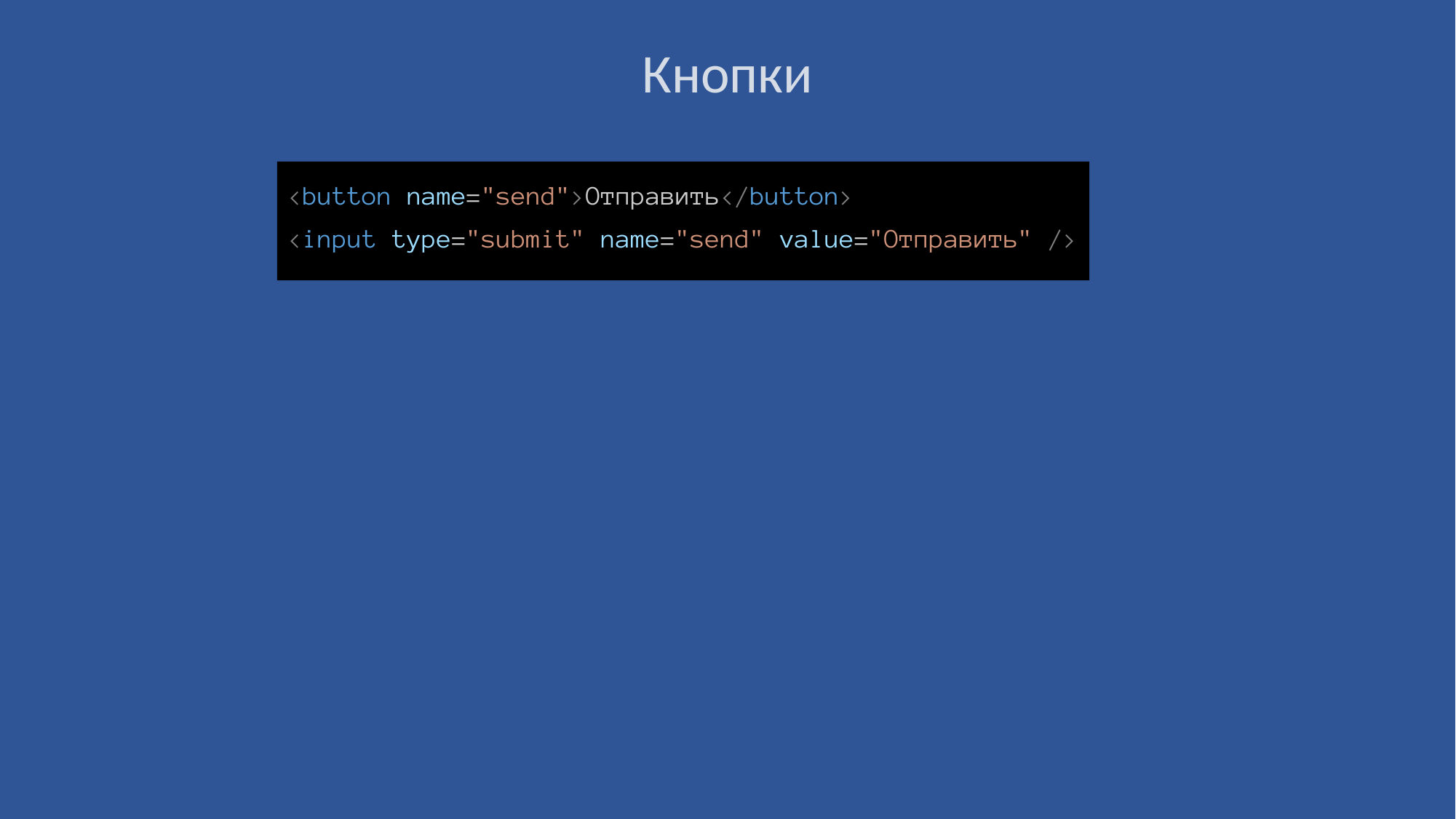

# Кнопки

<button name="send">Отправить</button>

<input type="submit" name="send" value="Отправить" />